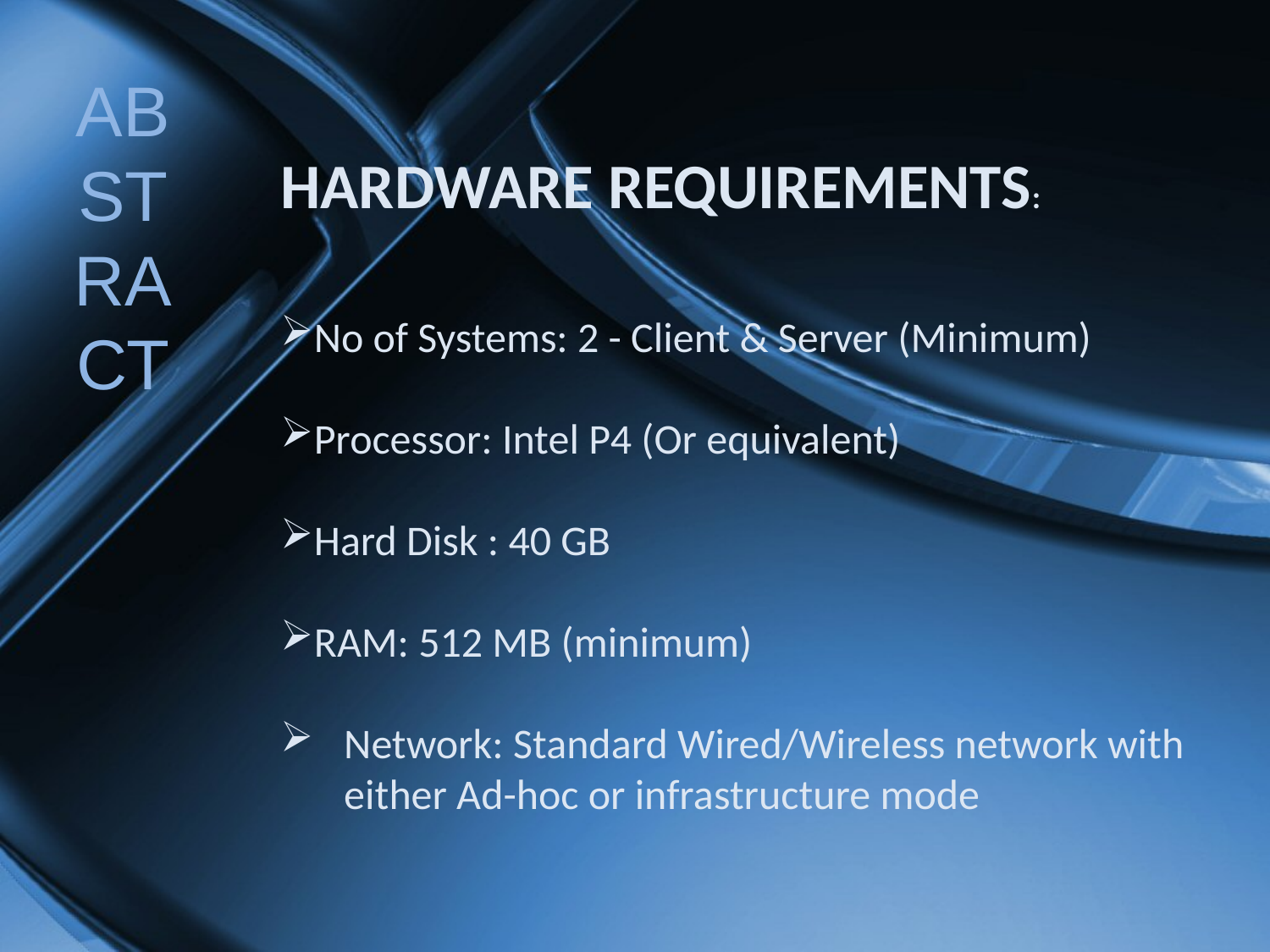

ABSTRACT
HARDWARE REQUIREMENTS:

No of Systems: 2 - Client & Server (Minimum)

Processor: Intel P4 (Or equivalent)

Hard Disk : 40 GB

RAM: 512 MB (minimum)

Network: Standard Wired/Wireless network with either Ad-hoc or infrastructure mode